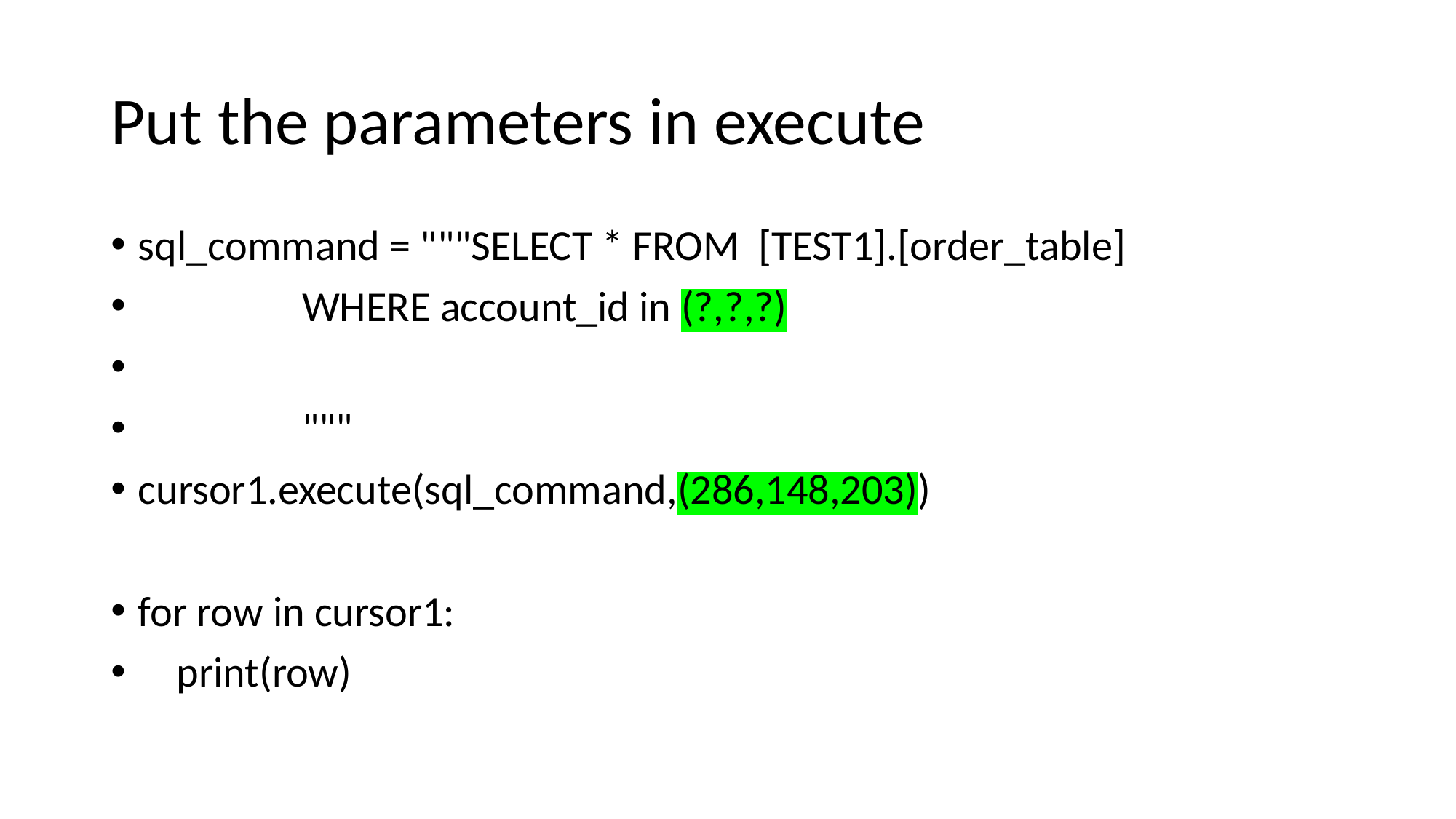

# Put the parameters in execute
sql_command = """SELECT * FROM  [TEST1].[order_table]
                 WHERE account_id in (?,?,?)

                 """
cursor1.execute(sql_command,(286,148,203))

for row in cursor1:
    print(row)